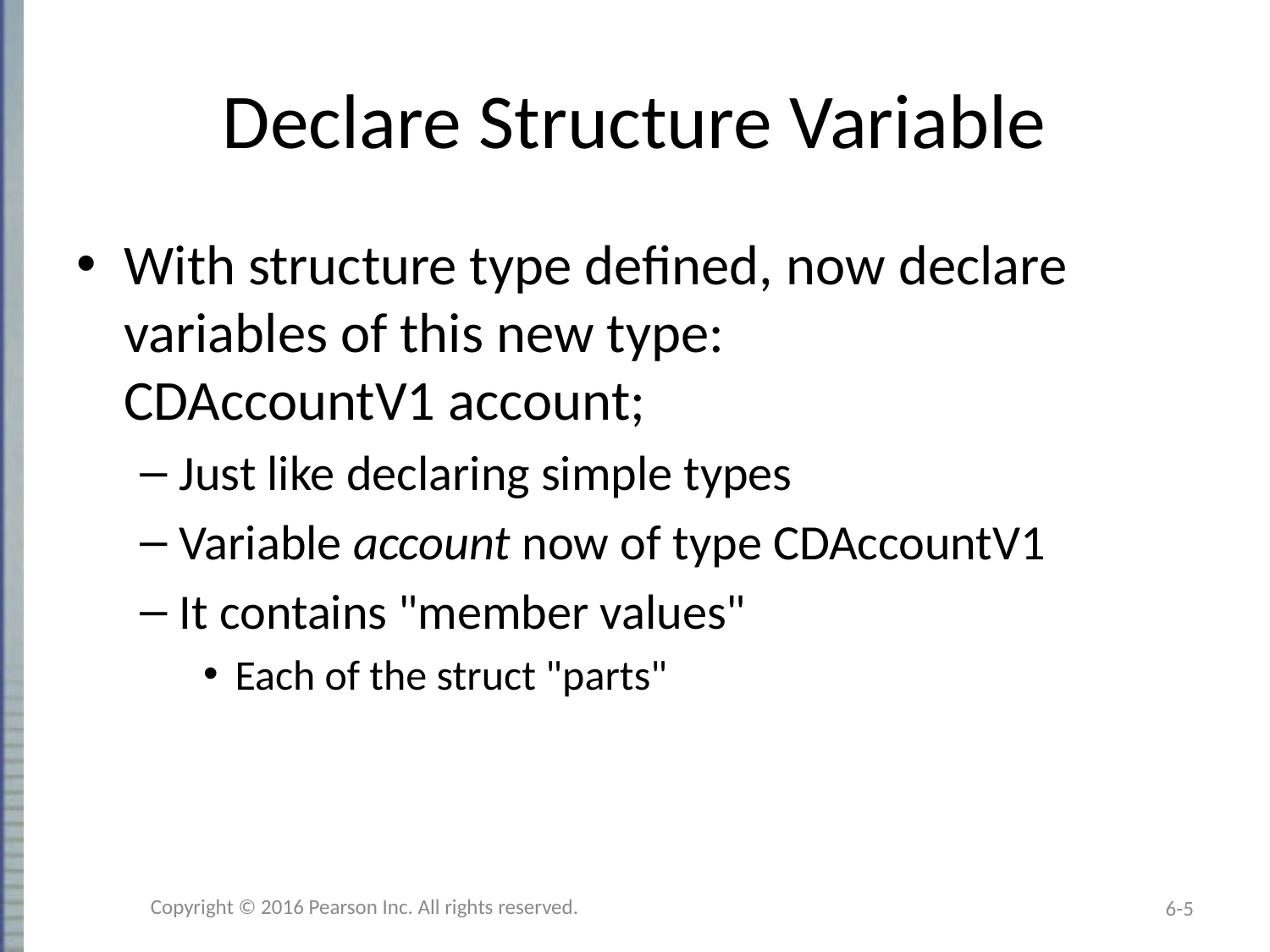

# Declare Structure Variable
With structure type defined, now declare
variables of this new type:
CDAccountV1 account;
Just like declaring simple types
Variable account now of type CDAccountV1
It contains "member values"
Each of the struct "parts"
Copyright © 2016 Pearson Inc. All rights reserved.
6-5